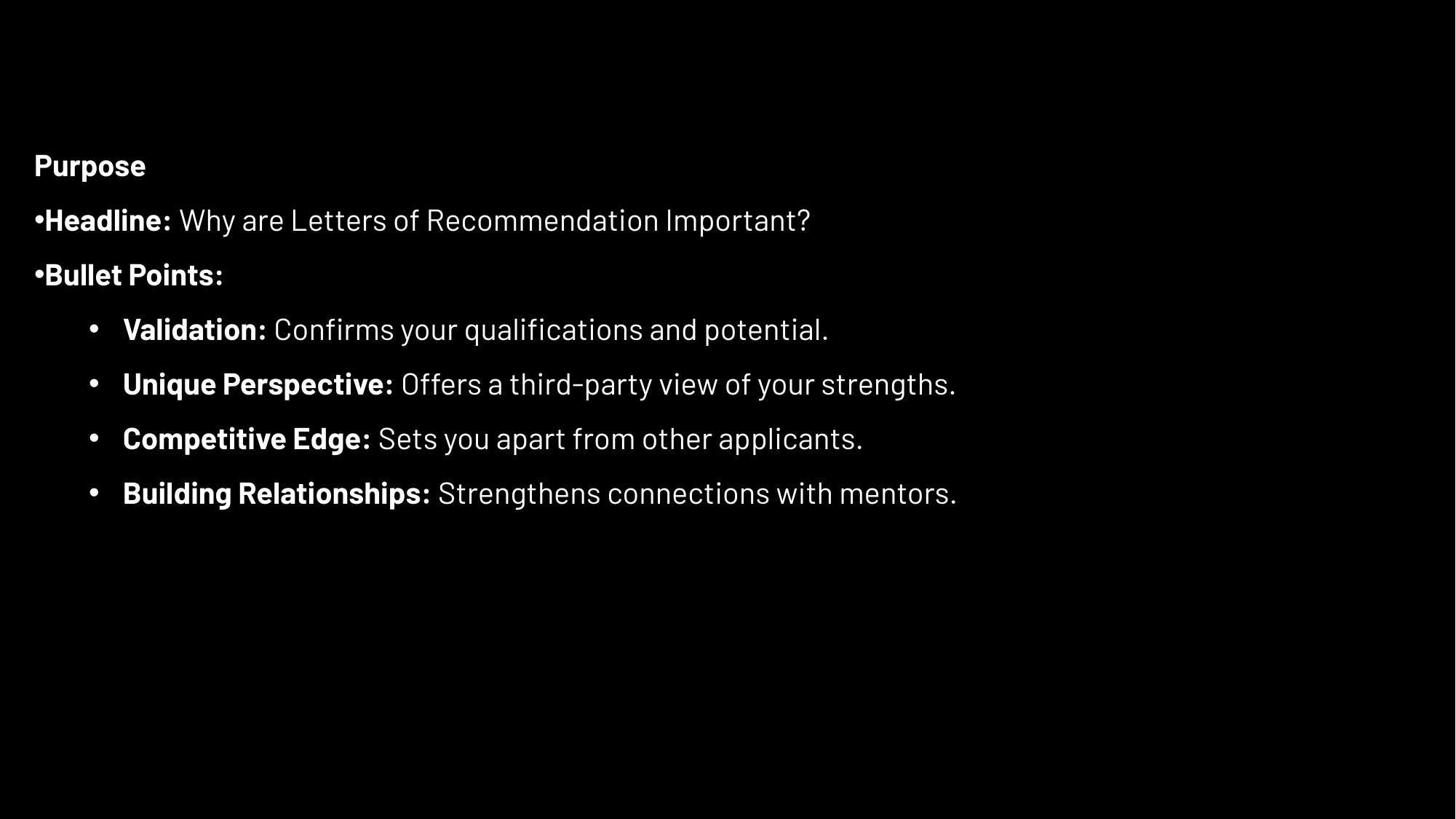

Purpose
Headline: Why are Letters of Recommendation Important?
Bullet Points:
Validation: Confirms your qualifications and potential.
Unique Perspective: Offers a third-party view of your strengths.
Competitive Edge: Sets you apart from other applicants.
Building Relationships: Strengthens connections with mentors.